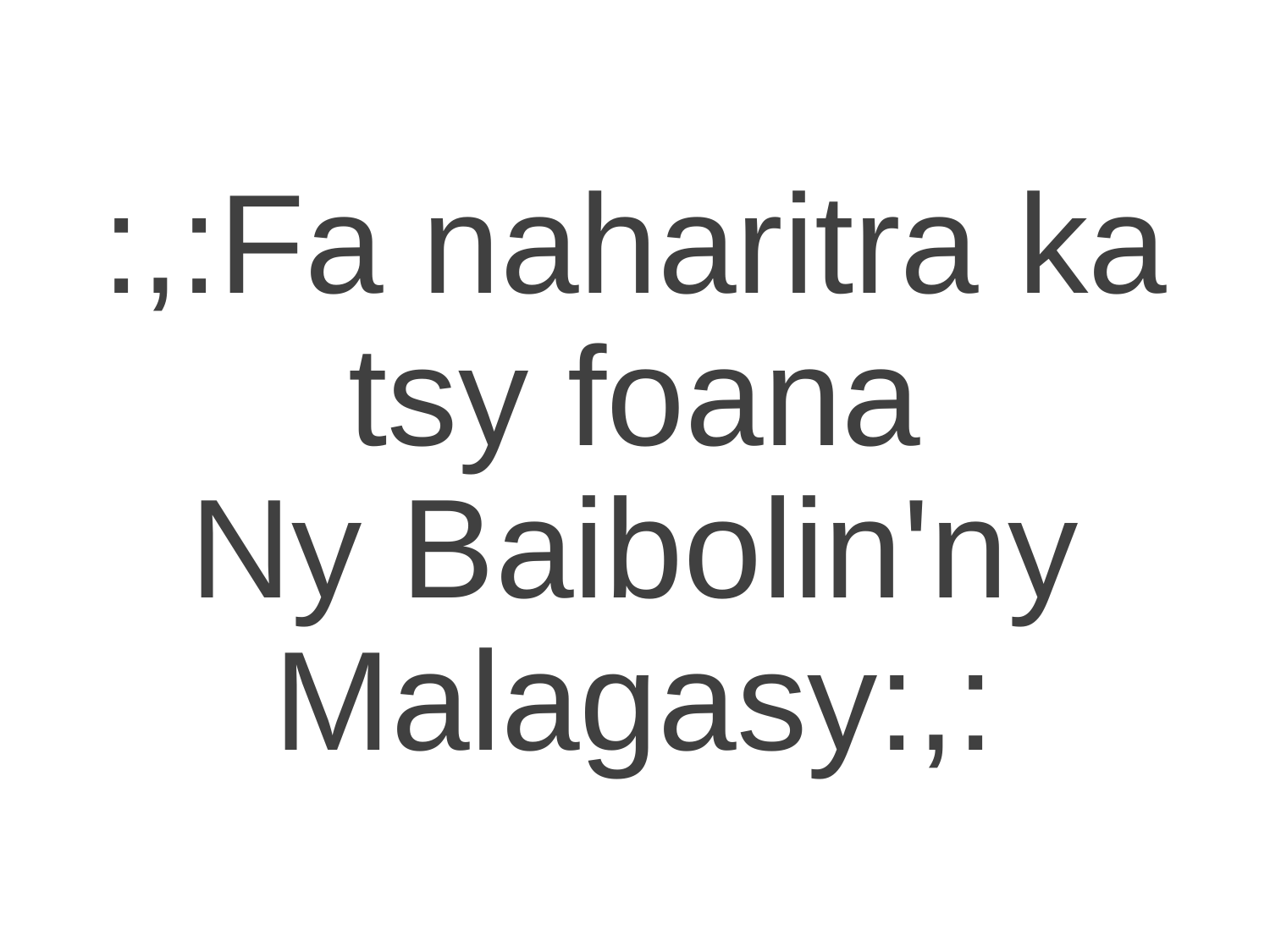

:,:Fa naharitra ka tsy foana
Ny Baibolin'ny Malagasy:,: